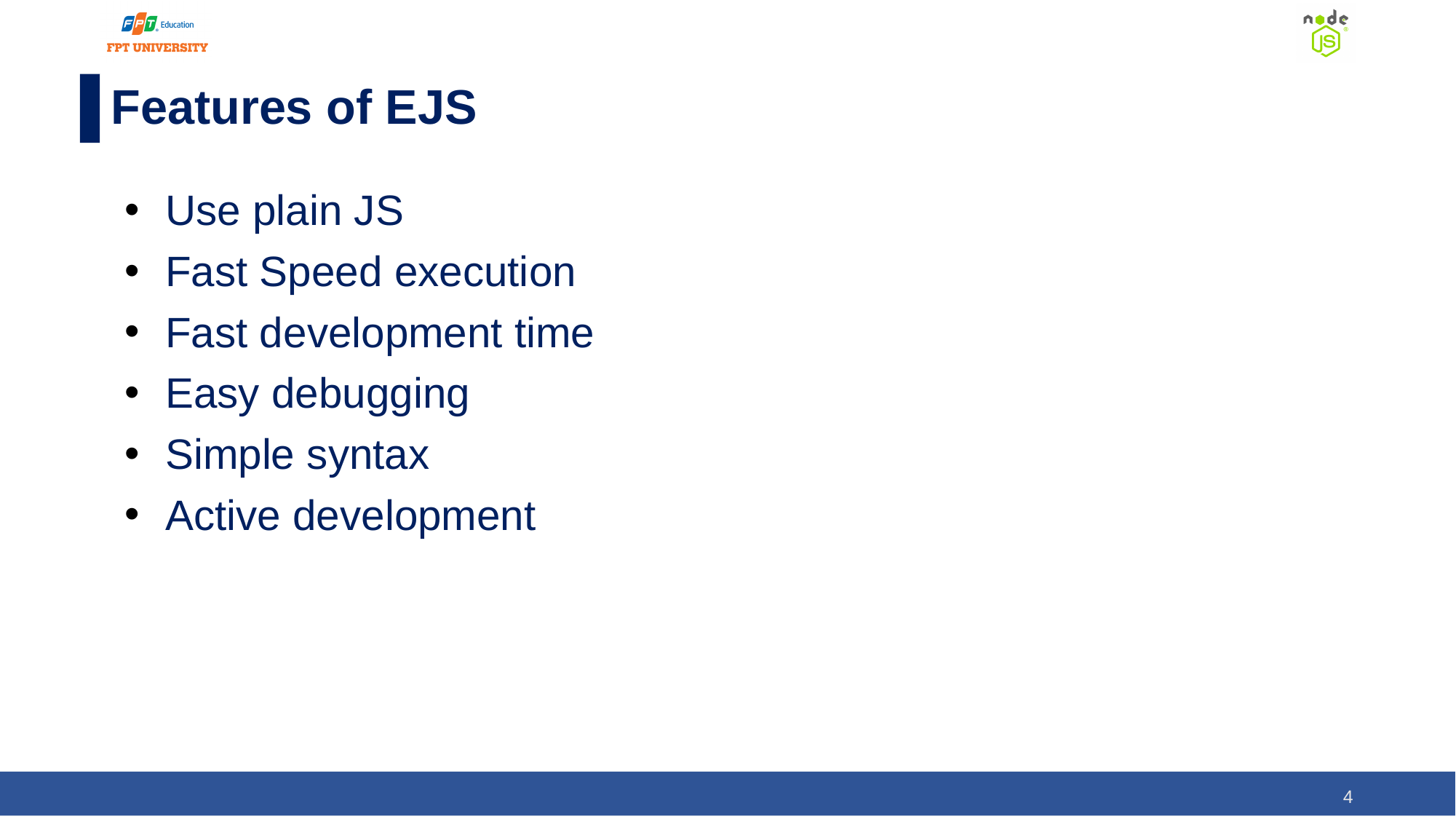

# Features of EJS
Use plain JS
Fast Speed execution
Fast development time
Easy debugging
Simple syntax
Active development

4